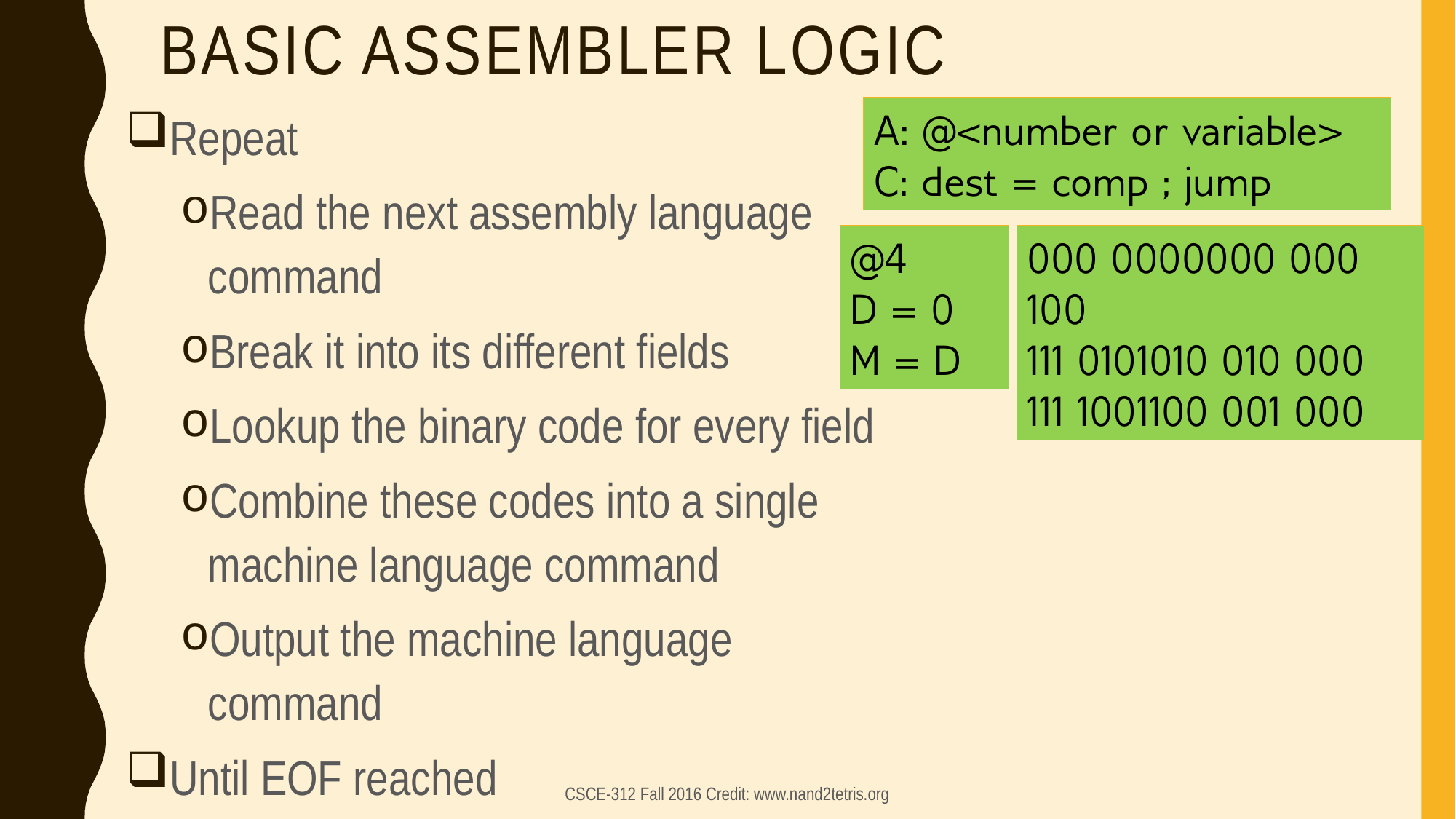

# Basic Assembler Logic
Repeat
Read the next assembly language command
Break it into its different fields
Lookup the binary code for every field
Combine these codes into a single machine language command
Output the machine language command
Until EOF reached

A: @<number or variable>
C: dest = comp ; jump
@4
D = 0
M = D
000 0000000 000 100
111 0101010 010 000
111 1001100 001 000
CSCE-312 Fall 2016 Credit: www.nand2tetris.org